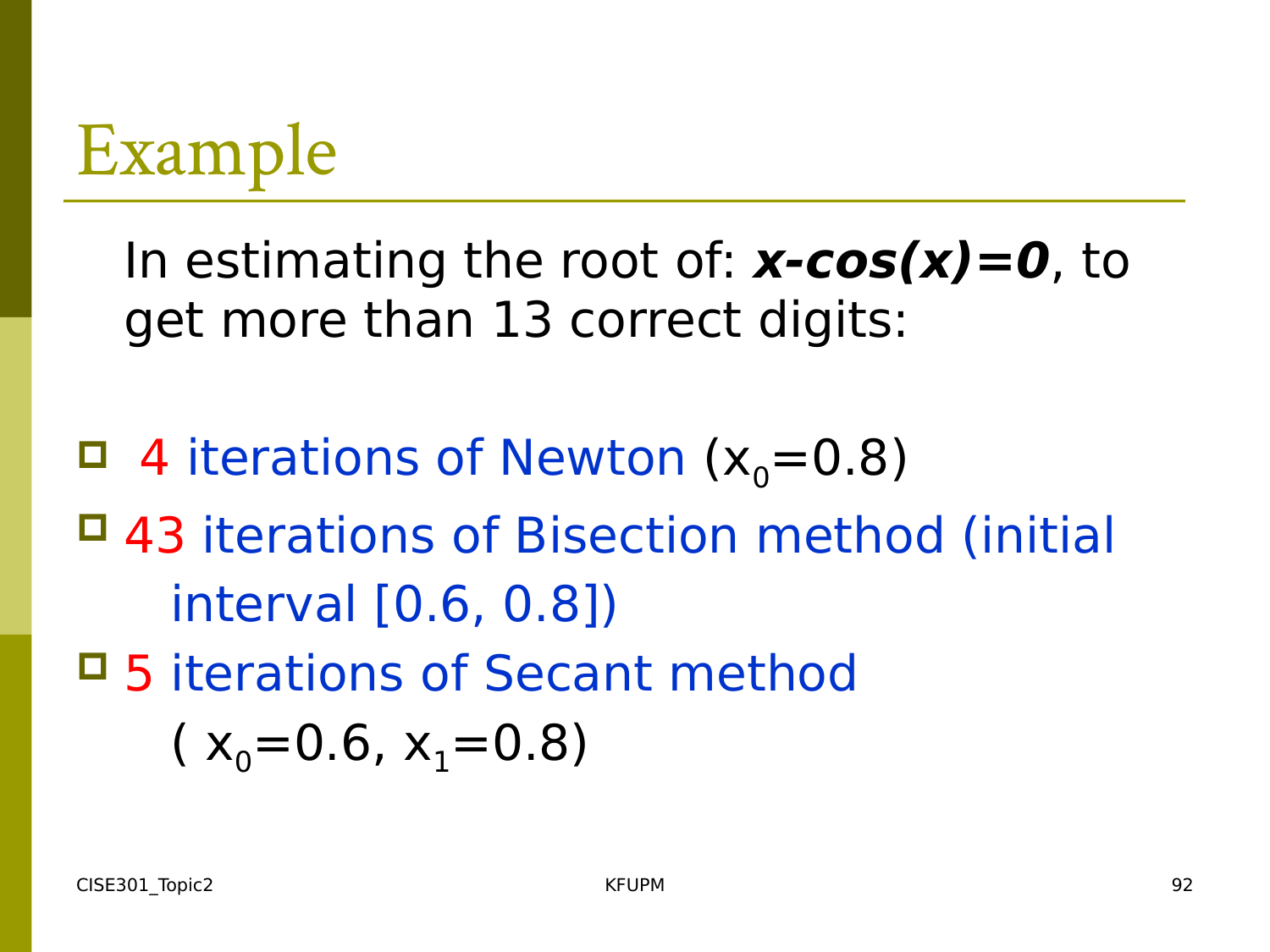

# Example
	In estimating the root of: x-cos(x)=0, to get more than 13 correct digits:

 4 iterations of Newton (x0=0.8)
43 iterations of Bisection method (initial
      interval [0.6, 0.8])
5 iterations of Secant method
      ( x0=0.6, x1=0.8)
CISE301_Topic2
KFUPM
92